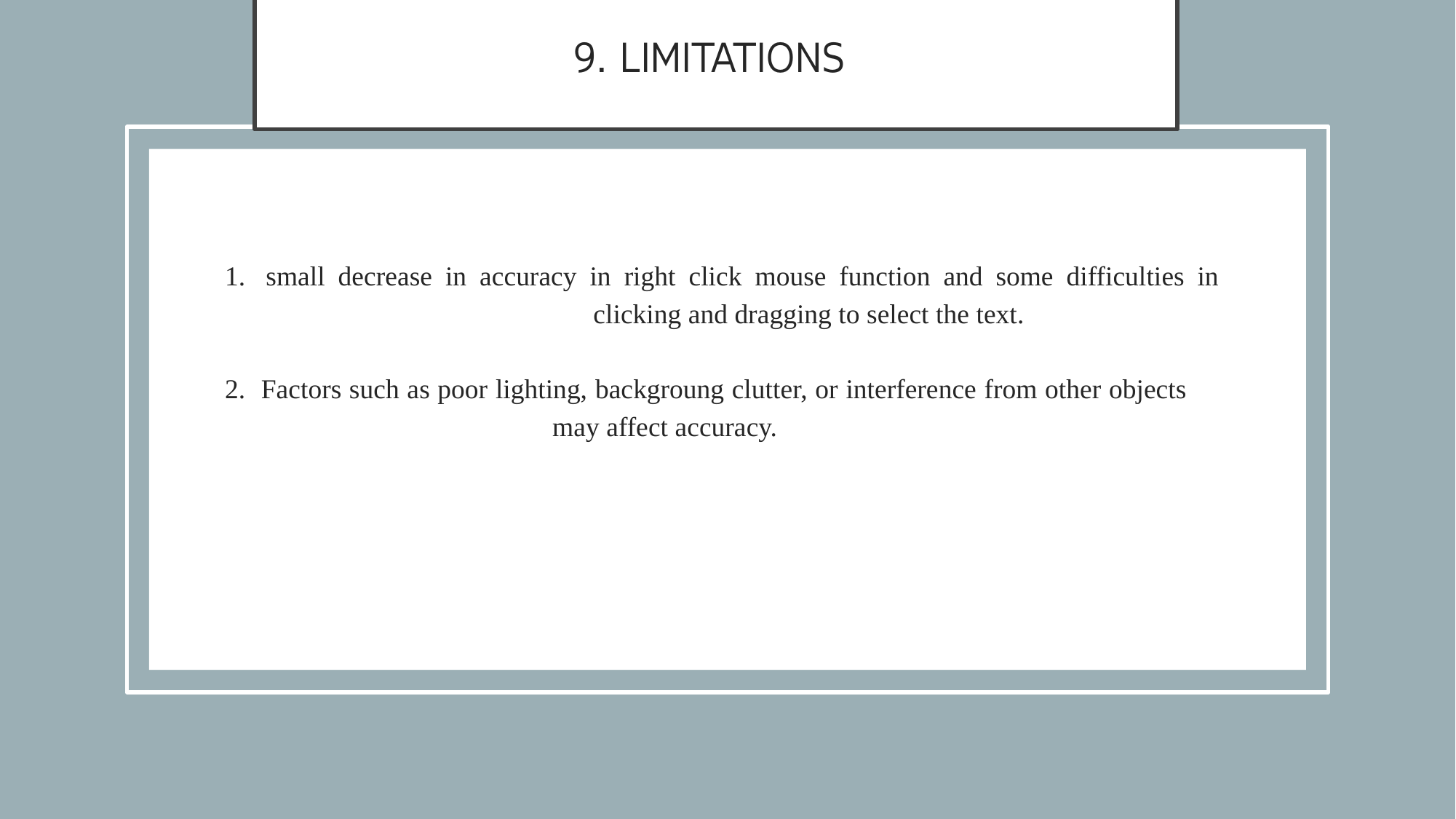

9. Limitations

small decrease in accuracy in right click mouse function and some difficulties in 			clicking and dragging to select the text.

2.  Factors such as poor lighting, backgroung clutter, or interference from other objects 				may affect accuracy.